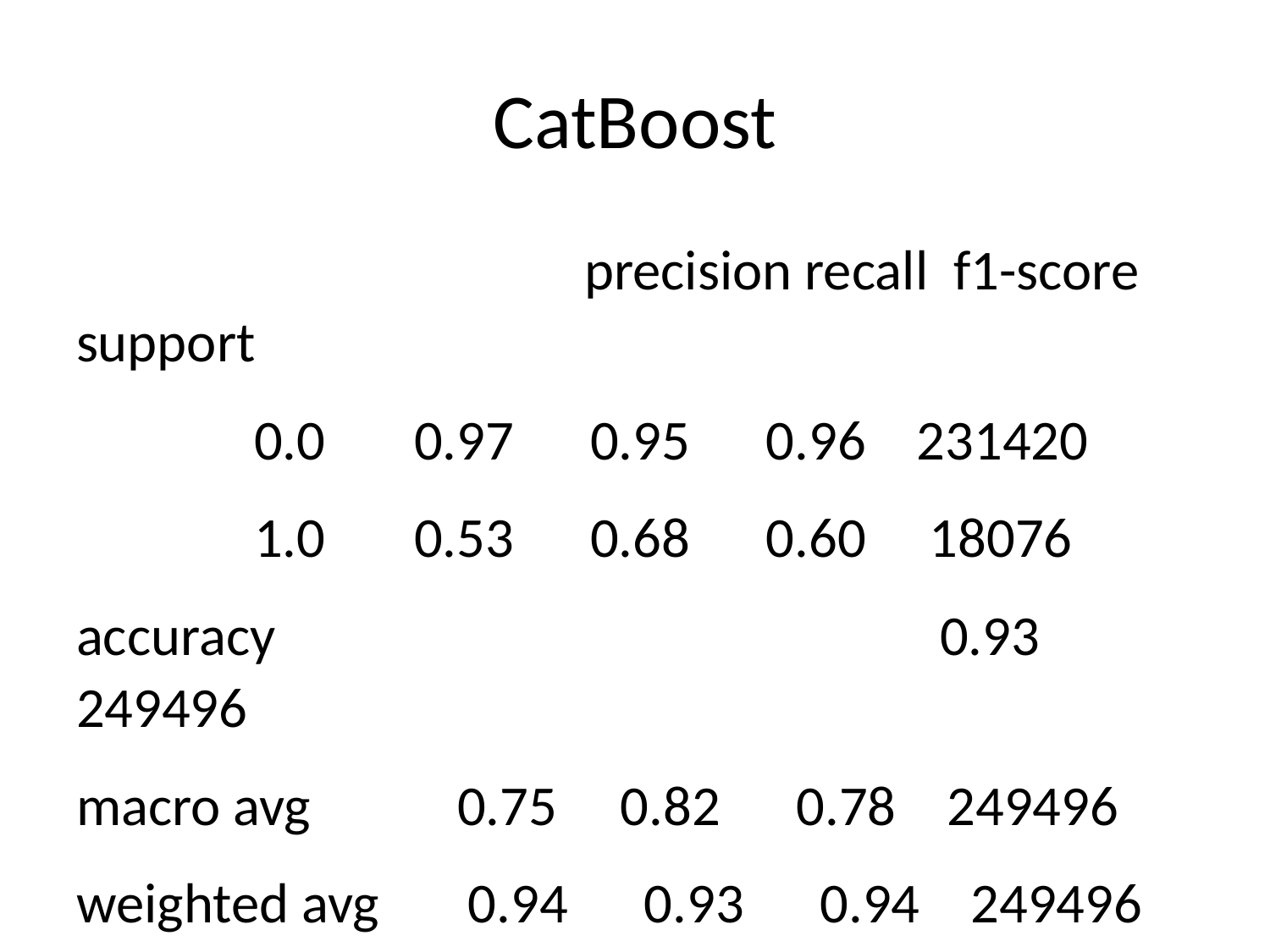

# CatBoost
		 		precision recall  f1-score   support
         	    0.0       0.97      0.95      0.96    231420
        	    1.0       0.53      0.68      0.60     18076
accuracy                           		        0.93   249496
macro avg       	0.75     0.82      0.78    249496
weighted avg       0.94      0.93      0.94    249496